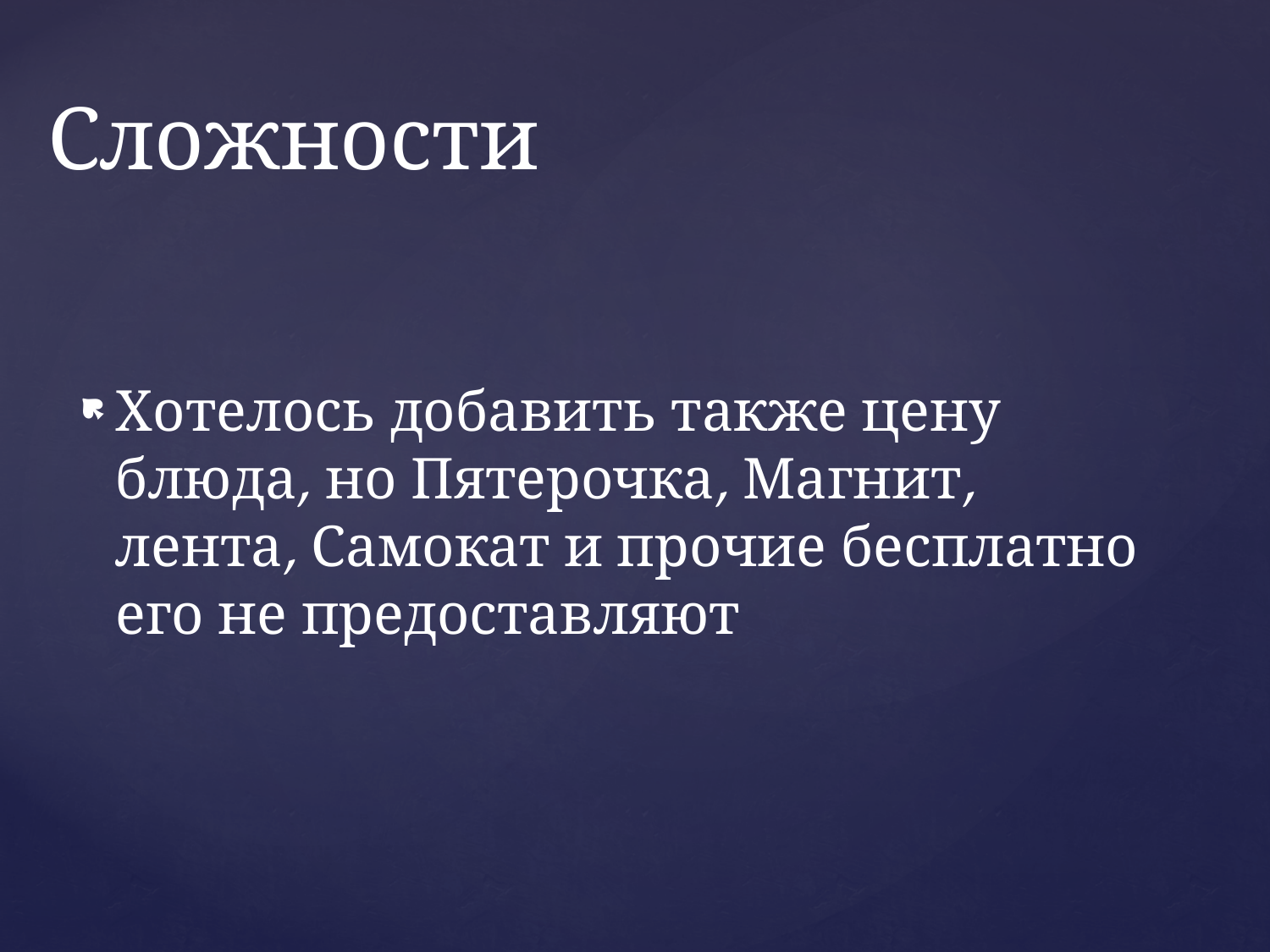

# Сложности
Хотелось добавить также цену блюда, но Пятерочка, Магнит, лента, Самокат и прочие бесплатно его не предоставляют